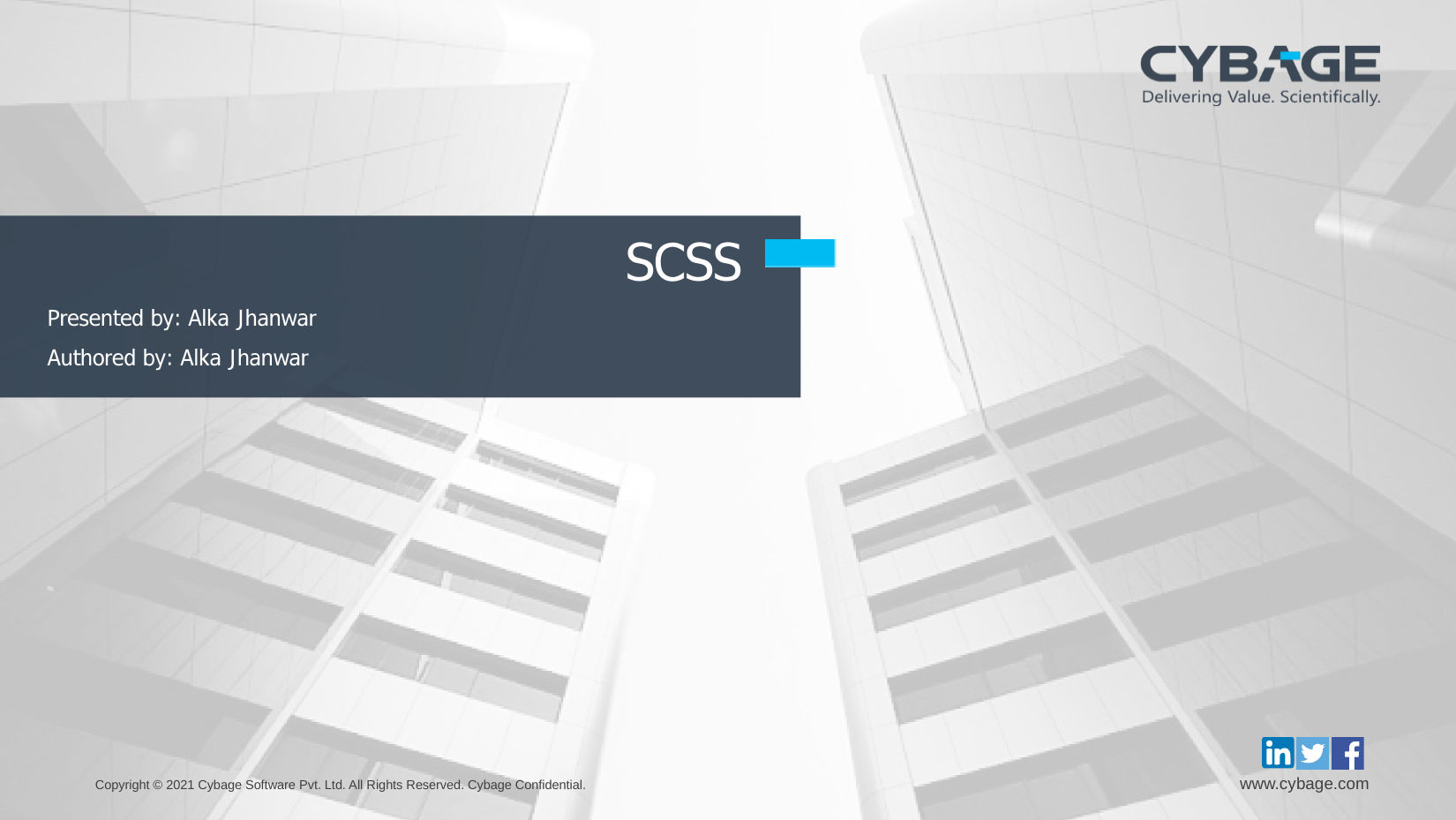

SCSS
Presented by: Alka Jhanwar
Authored by: Alka Jhanwar